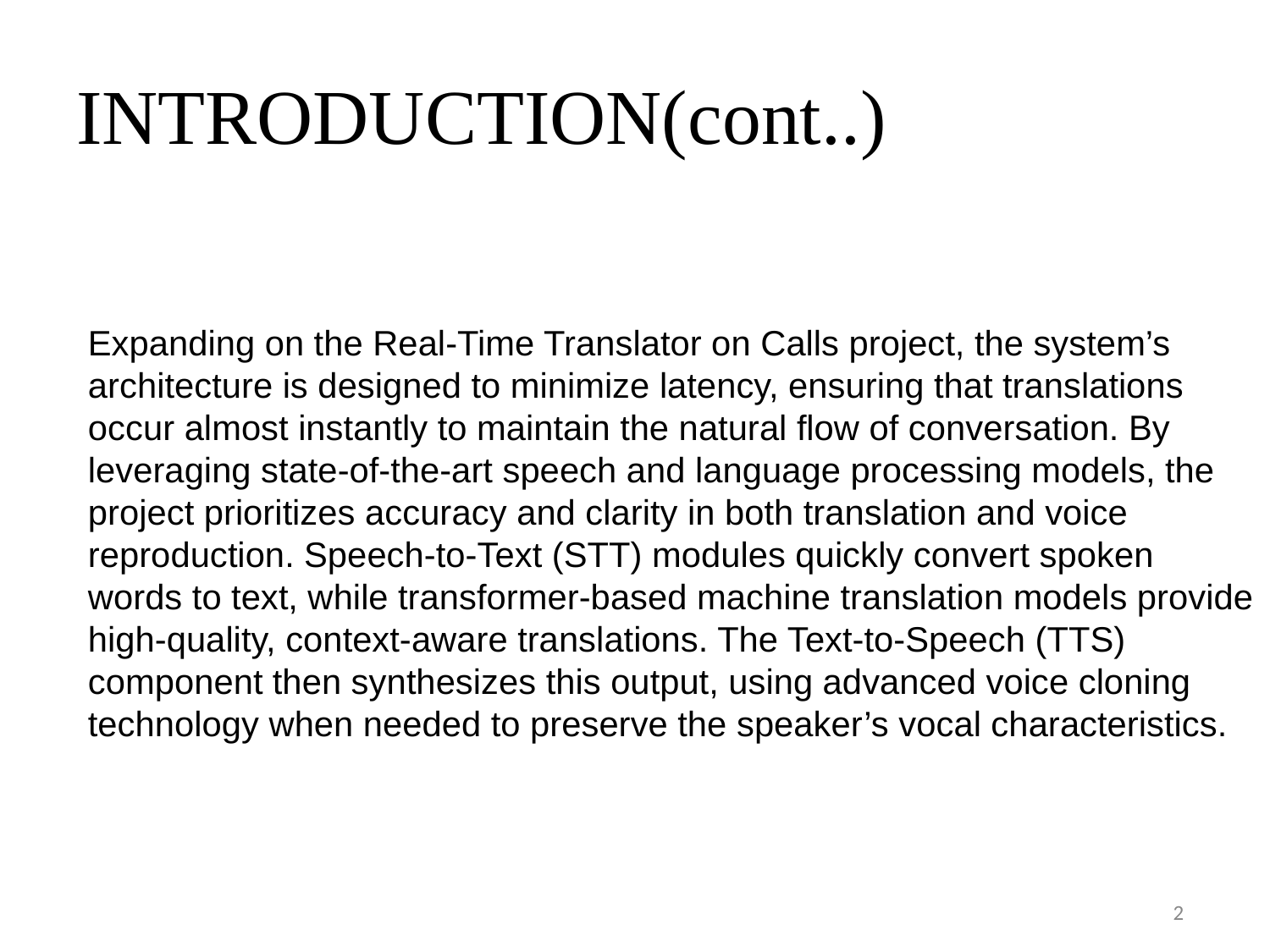

# INTRODUCTION(cont..)
Expanding on the Real-Time Translator on Calls project, the system’s architecture is designed to minimize latency, ensuring that translations occur almost instantly to maintain the natural flow of conversation. By leveraging state-of-the-art speech and language processing models, the project prioritizes accuracy and clarity in both translation and voice reproduction. Speech-to-Text (STT) modules quickly convert spoken words to text, while transformer-based machine translation models provide high-quality, context-aware translations. The Text-to-Speech (TTS) component then synthesizes this output, using advanced voice cloning technology when needed to preserve the speaker’s vocal characteristics.
2